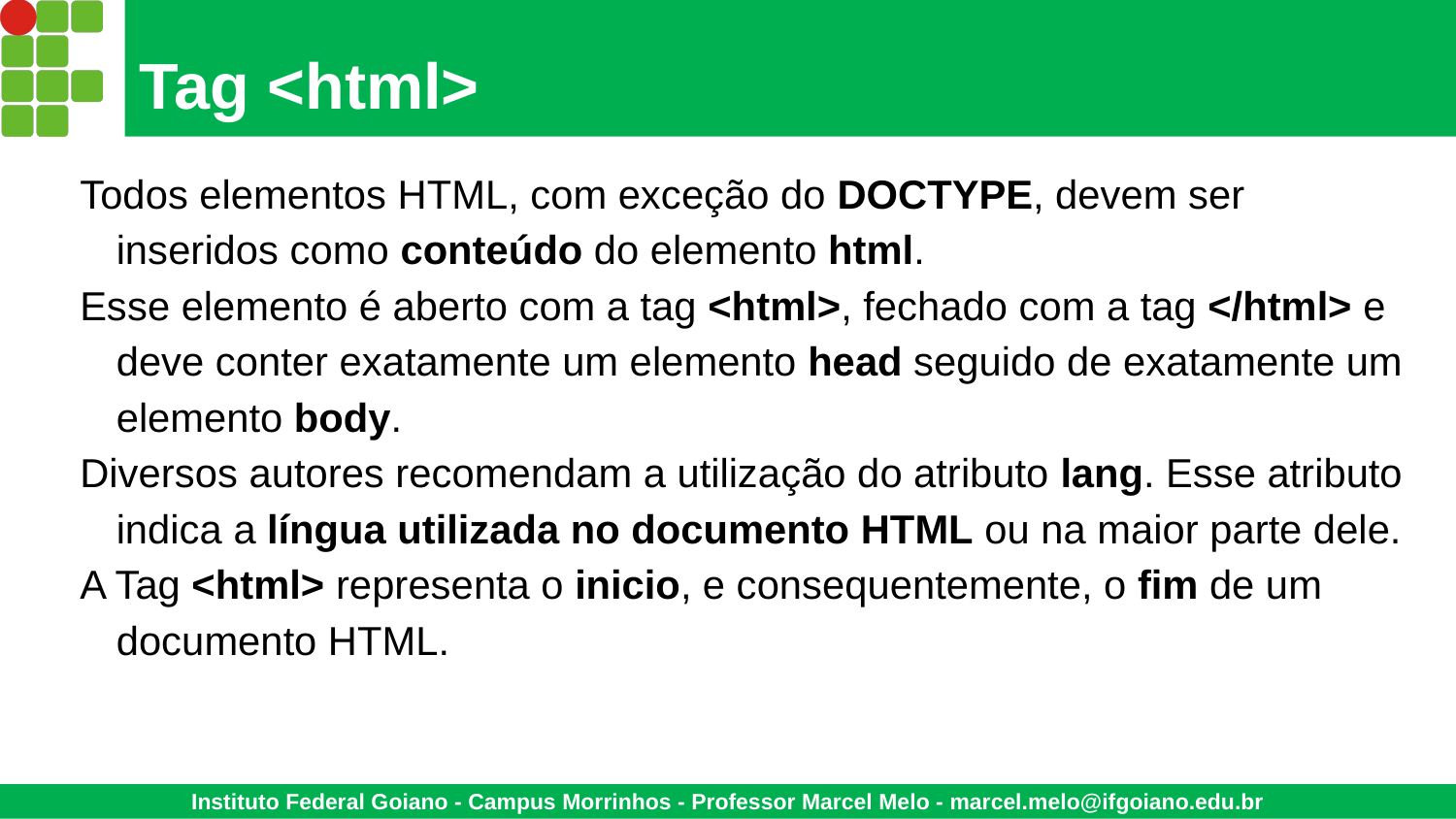

# Tag <html>
Todos elementos HTML, com exceção do DOCTYPE, devem ser inseridos como conteúdo do elemento html.
Esse elemento é aberto com a tag <html>, fechado com a tag </html> e deve conter exatamente um elemento head seguido de exatamente um elemento body.
Diversos autores recomendam a utilização do atributo lang. Esse atributo indica a língua utilizada no documento HTML ou na maior parte dele.
A Tag <html> representa o inicio, e consequentemente, o fim de um documento HTML.